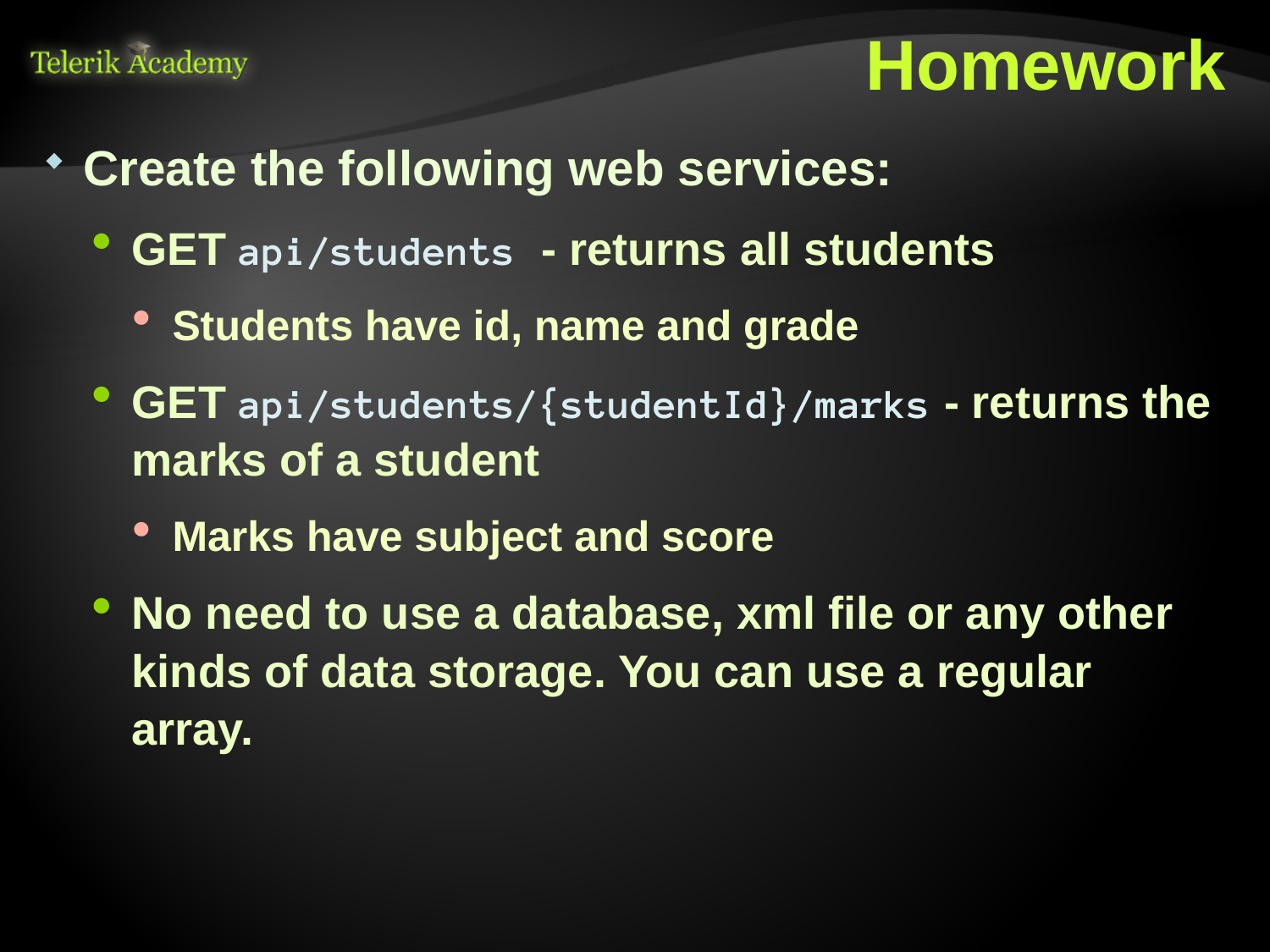

# Homework
Create the following web services:
GET api/students  - returns all students
Students have id, name and grade
GET api/students/{studentId}/marks - returns the marks of a student
Marks have subject and score
No need to use a database, xml file or any other kinds of data storage. You can use a regular array.